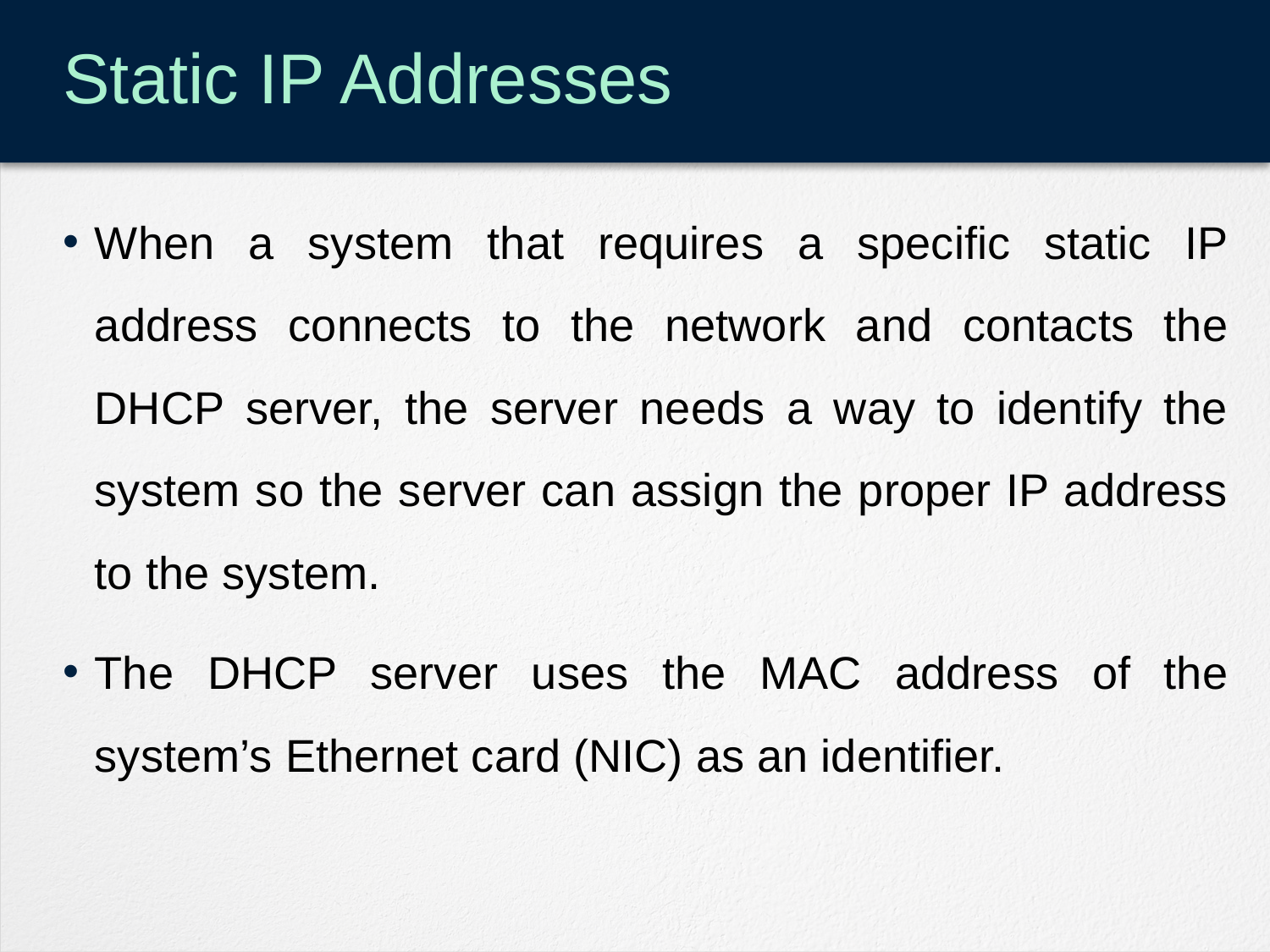

# Static IP Addresses
When a system that requires a specific static IP address connects to the network and contacts the DHCP server, the server needs a way to identify the system so the server can assign the proper IP address to the system.
The DHCP server uses the MAC address of the system’s Ethernet card (NIC) as an identifier.